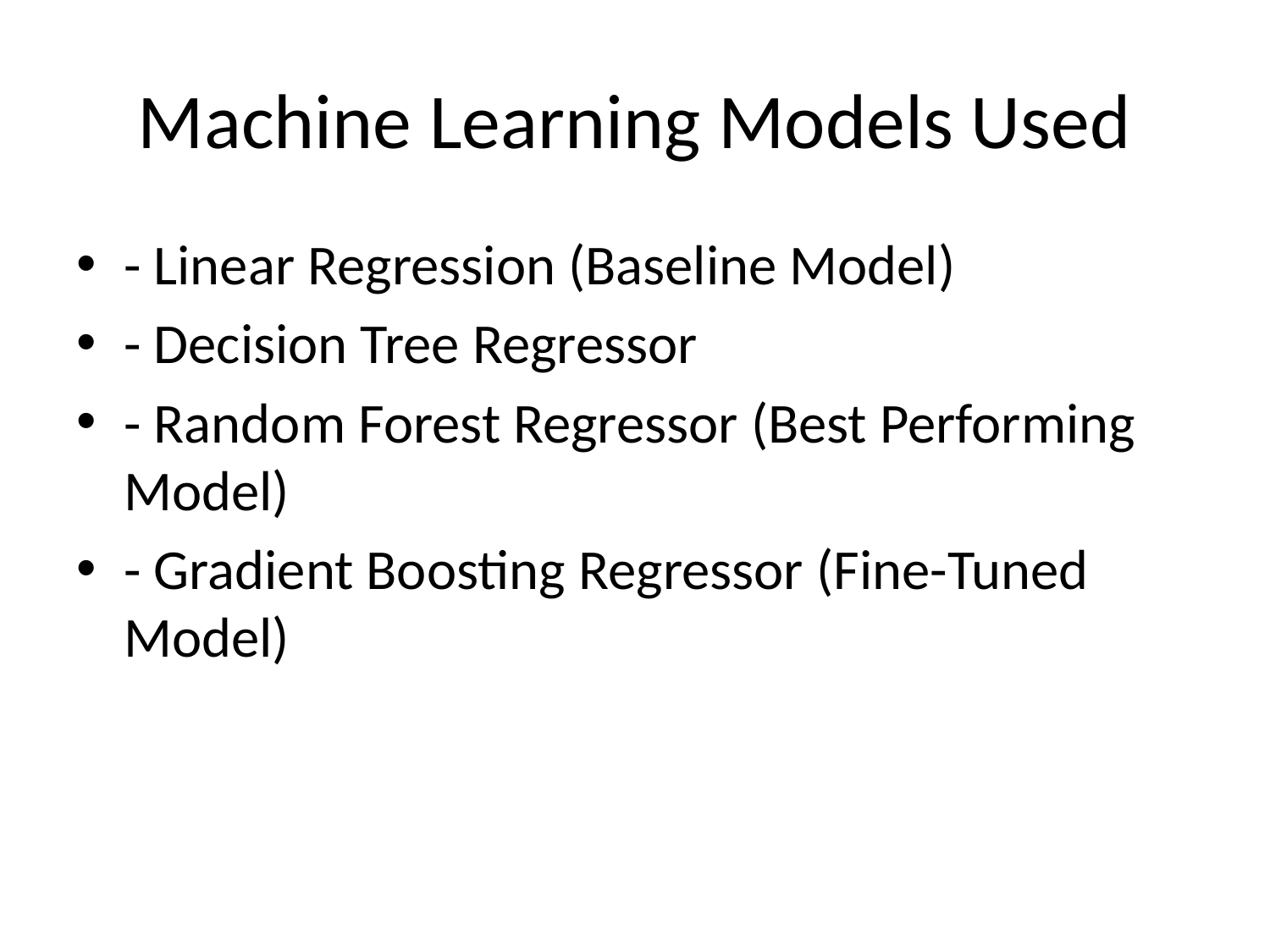

# Machine Learning Models Used
- Linear Regression (Baseline Model)
- Decision Tree Regressor
- Random Forest Regressor (Best Performing Model)
- Gradient Boosting Regressor (Fine-Tuned Model)